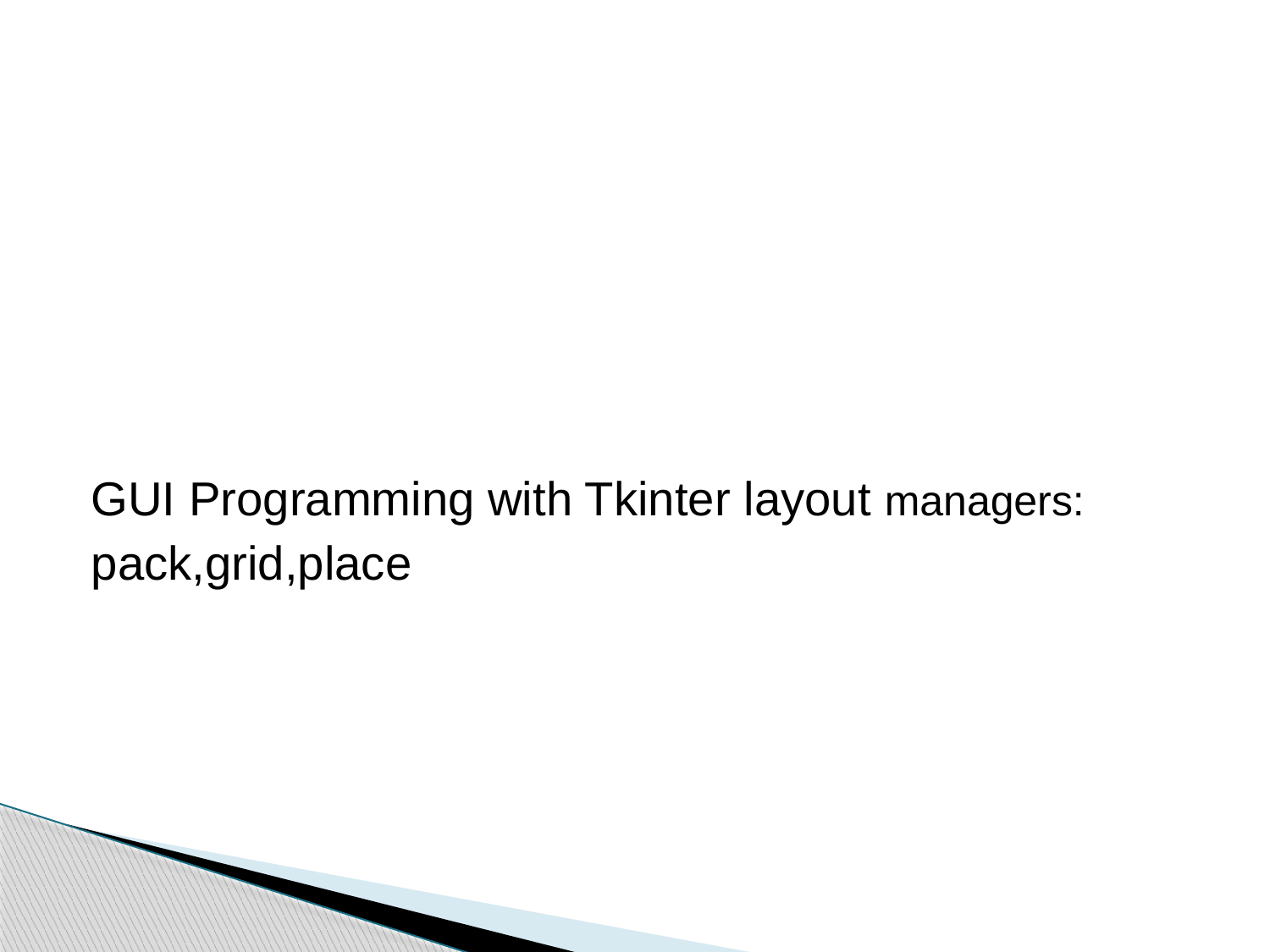

#

GUI Programming with Tkinter layout managers:
pack,grid,place